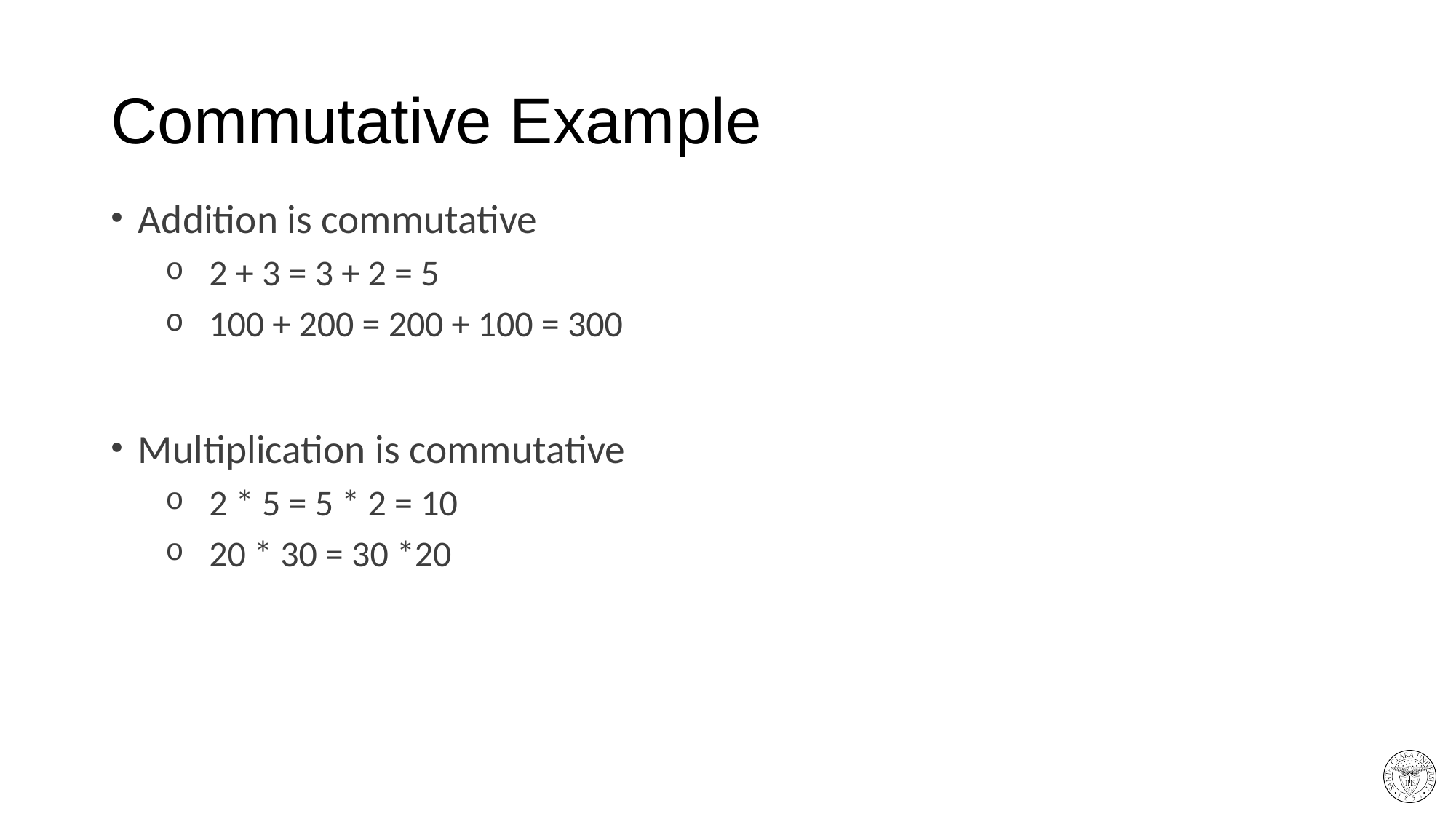

# Commutative Example
Addition is commutative
  2 + 3 = 3 + 2 = 5
  100 + 200 = 200 + 100 = 300

Multiplication is commutative
  2 * 5 = 5 * 2 = 10
  20 * 30 = 30 *20